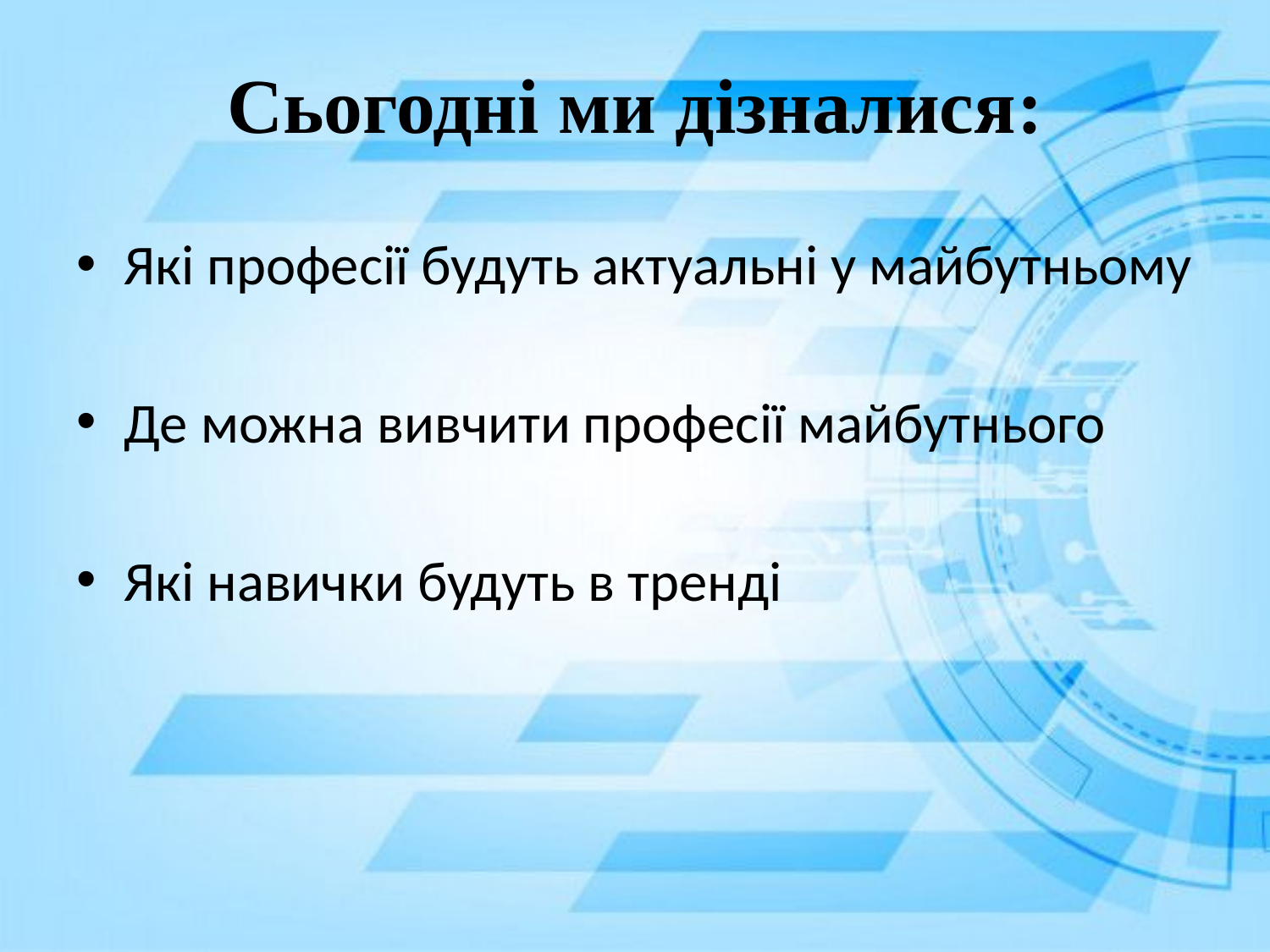

# Сьогодні ми дізналися:
Які професії будуть актуальні у майбутньому

Де можна вивчити професії майбутнього

Які навички будуть в тренді